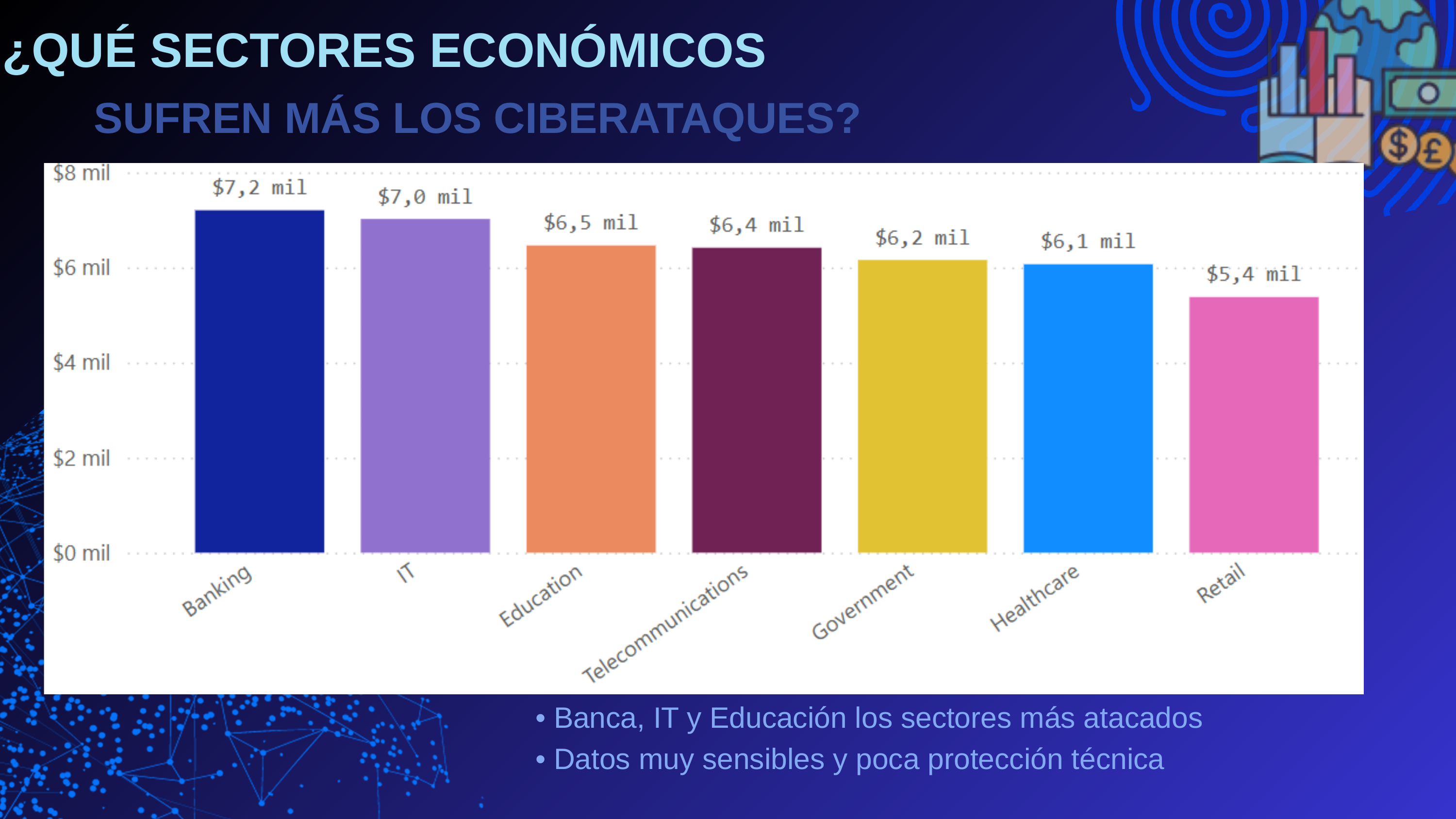

¿QUÉ SECTORES ECONÓMICOS
 SUFREN MÁS LOS CIBERATAQUES?

• Banca, IT y Educación los sectores más atacados
• Datos muy sensibles y poca protección técnica